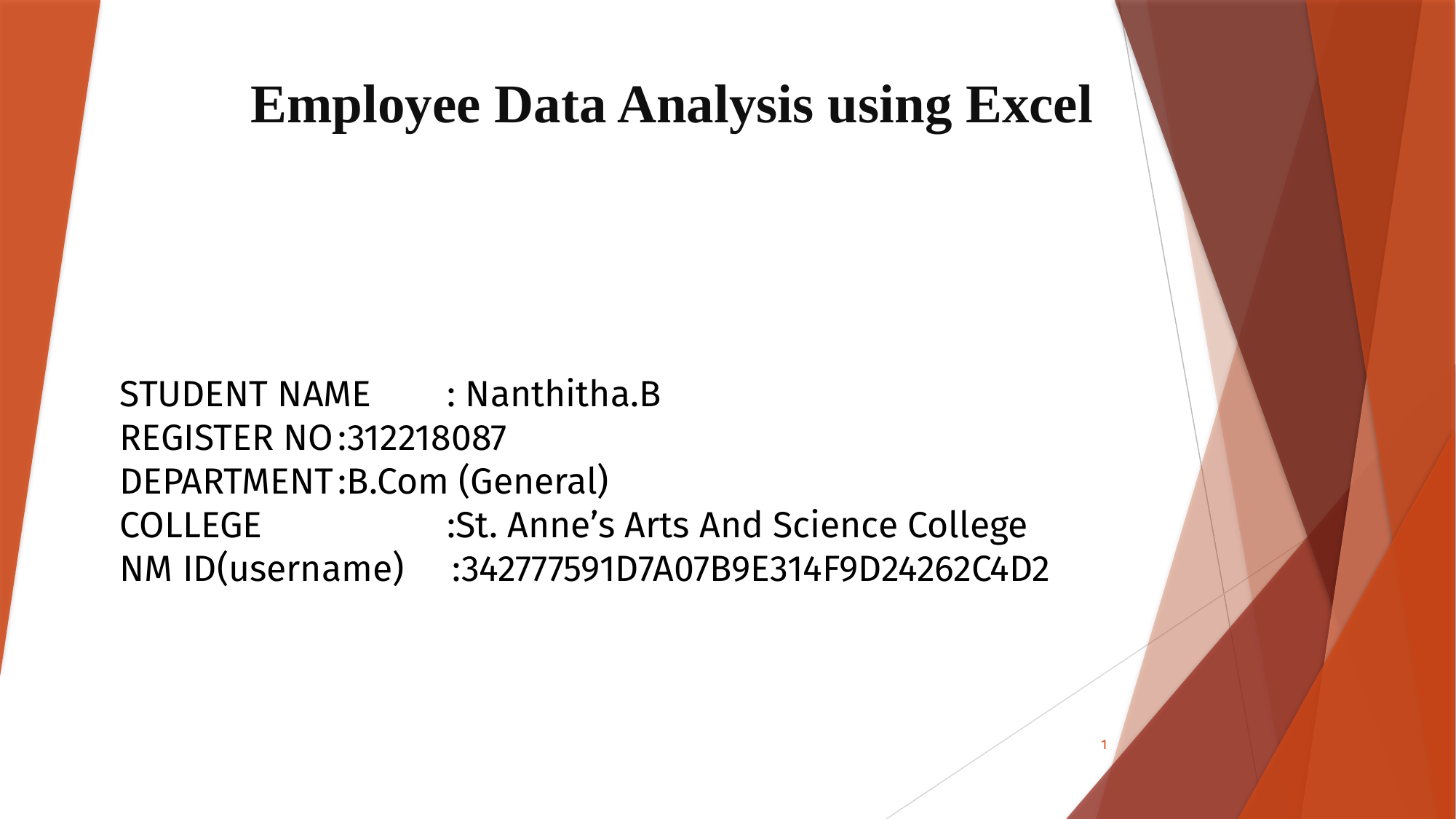

# Employee Data Analysis using Excel
STUDENT NAME	: Nanthitha.B
REGISTER NO	:312218087
DEPARTMENT	:B.Com (General)
COLLEGE		:St. Anne’s Arts And Science College
NM ID(username)     :342777591D7A07B9E314F9D24262C4D2
1